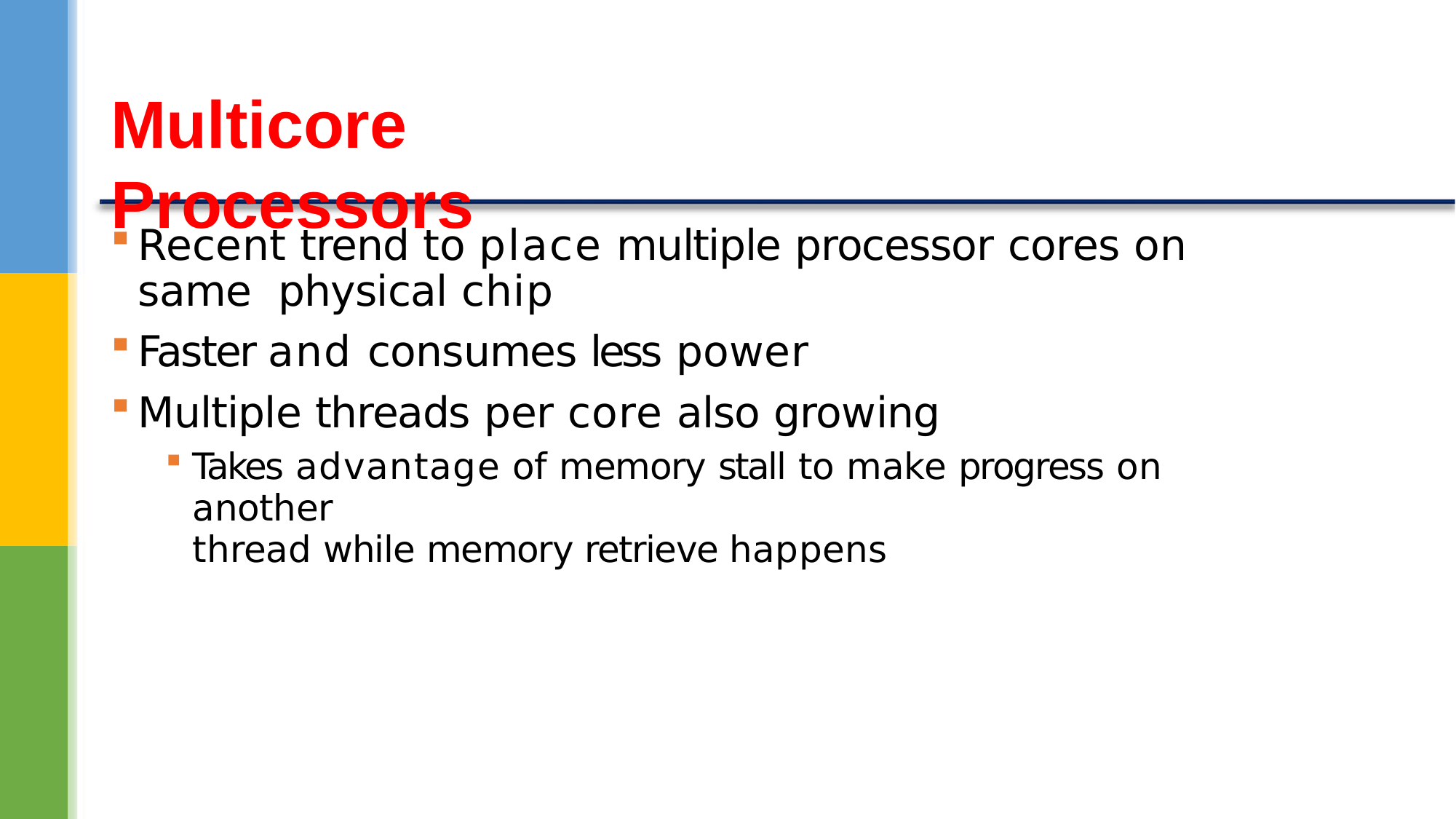

# Multicore Processors

Recent trend to place multiple processor cores on same  physical chip
Faster and consumes less power
Multiple threads per core also growing
Takes advantage of memory stall to make progress on another
thread while memory retrieve happens